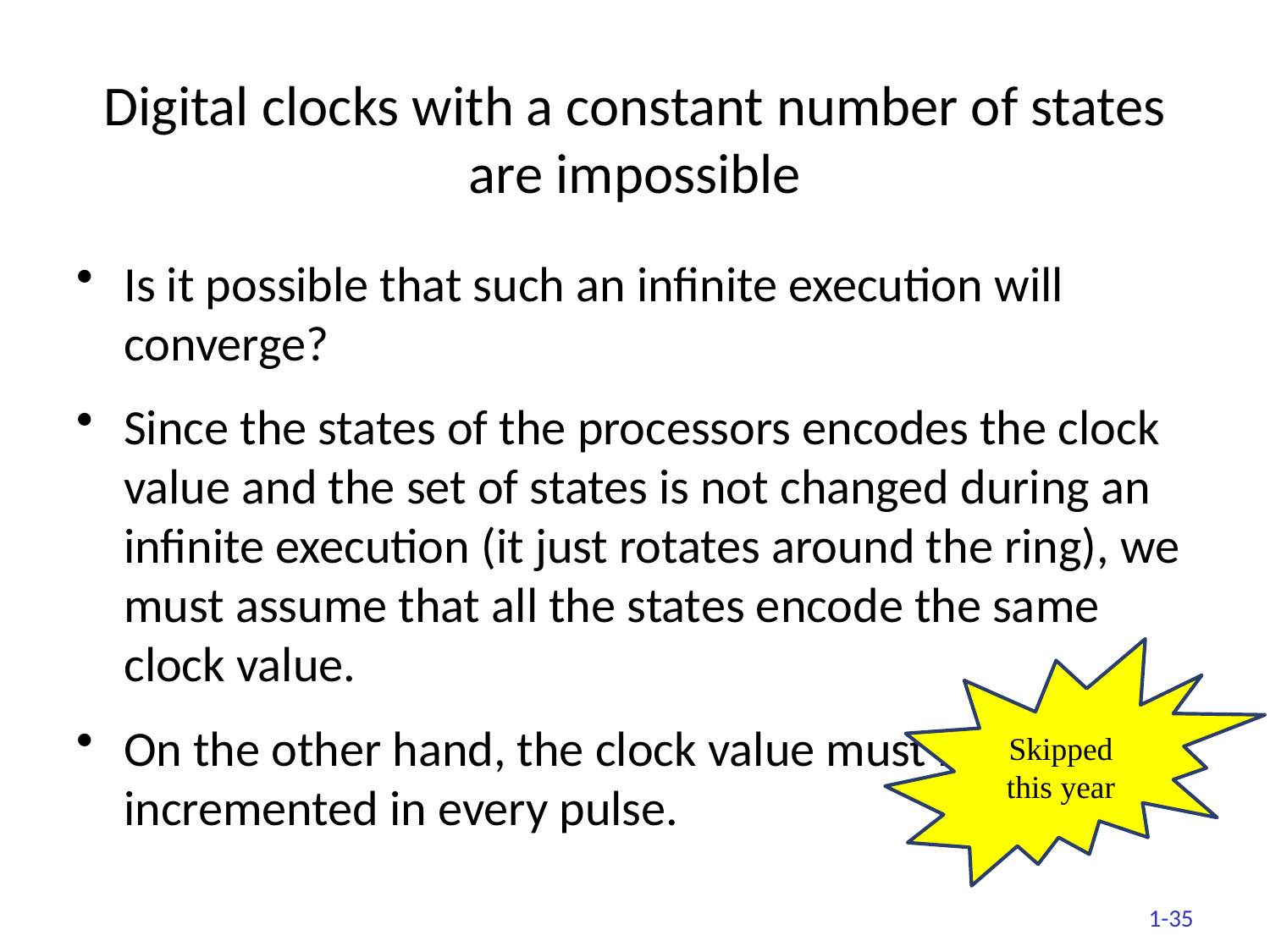

# Digital clocks with a constant number of states are impossible
Is it possible that such an infinite execution will converge?
Since the states of the processors encodes the clock value and the set of states is not changed during an infinite execution (it just rotates around the ring), we must assume that all the states encode the same clock value.
On the other hand, the clock value must be incremented in every pulse.

Skipped this year
1-35